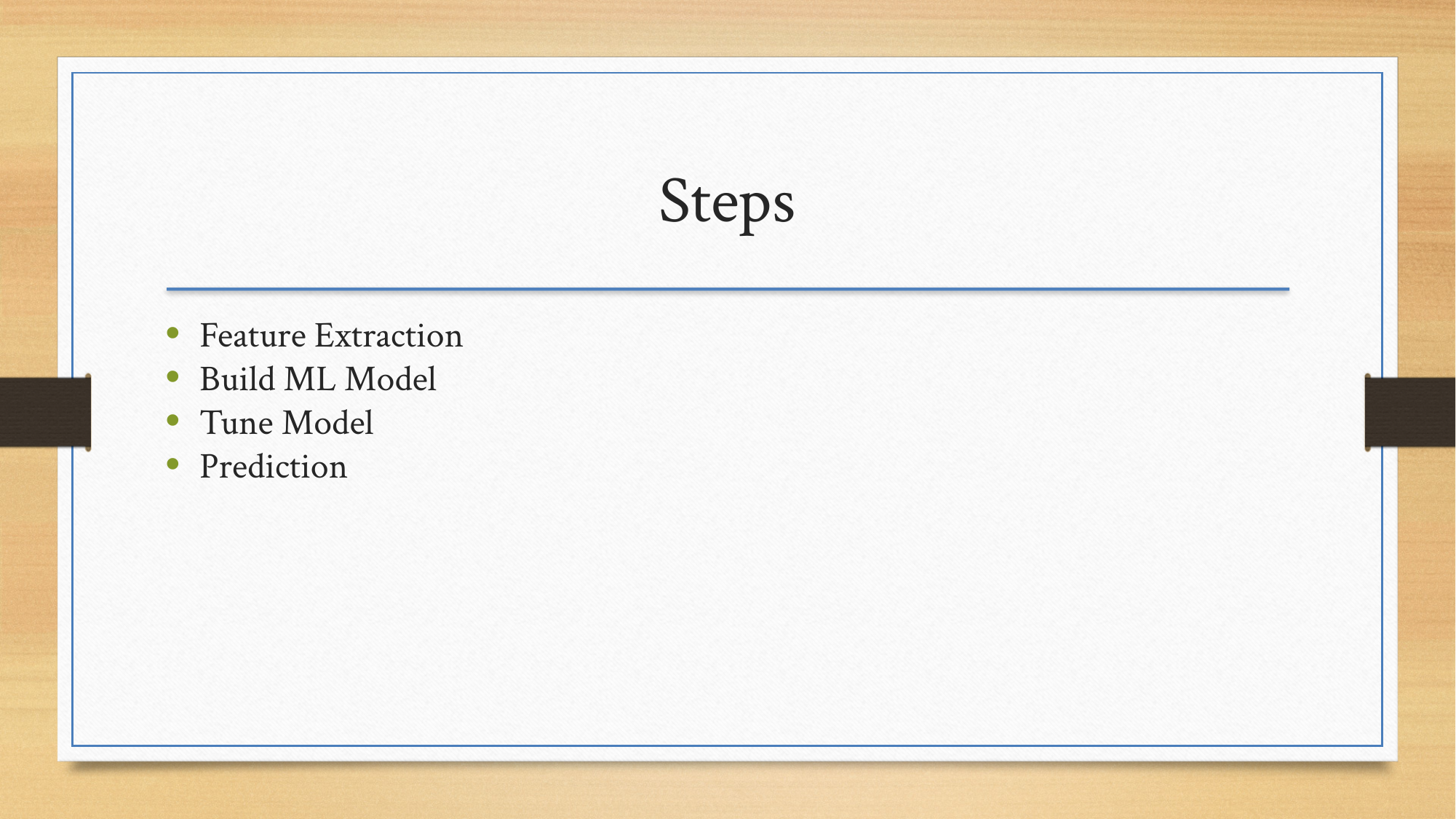

Steps
Feature Extraction
Build ML Model
Tune Model
Prediction